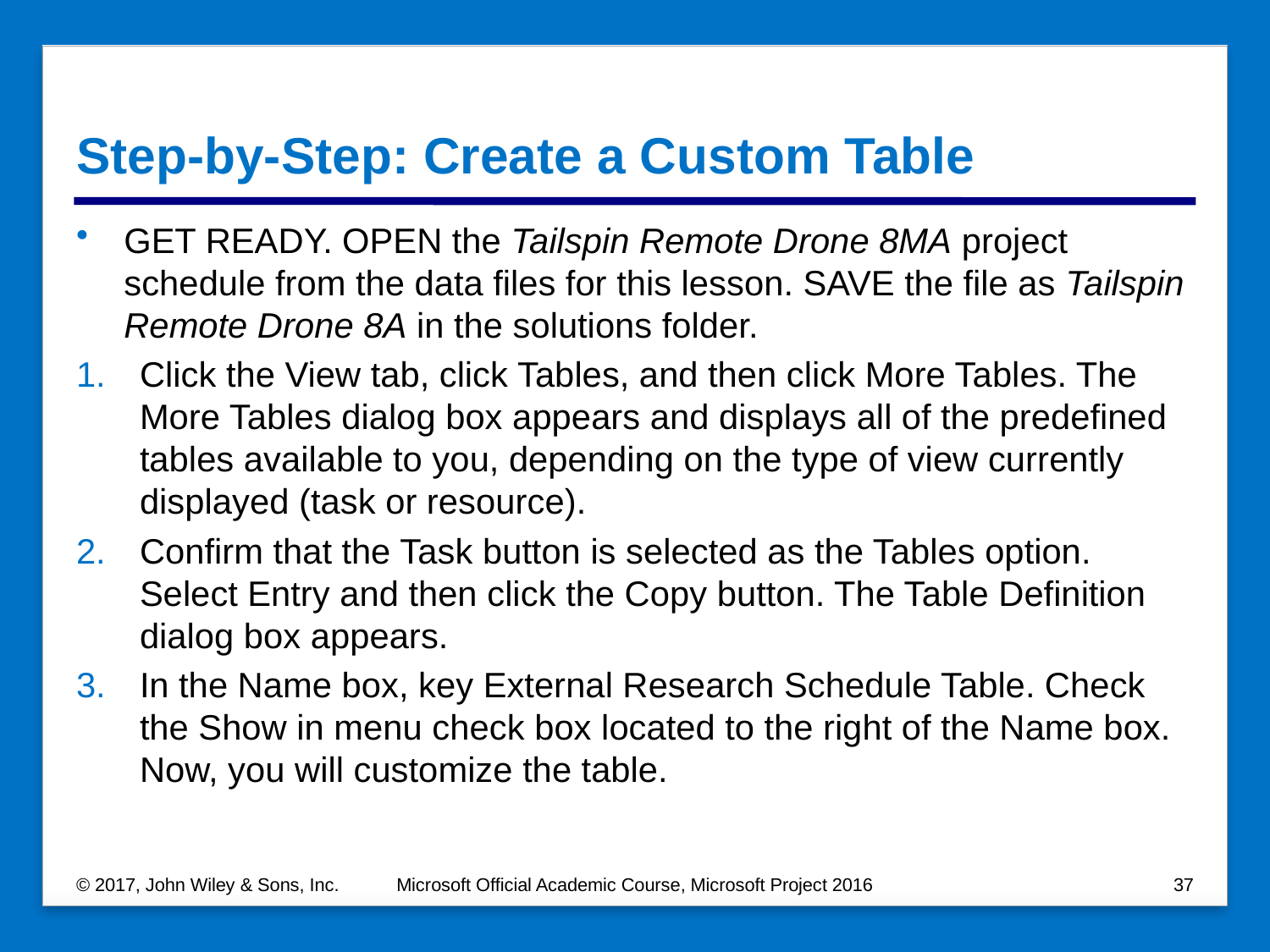

# Step-by-Step: Create a Custom Table
GET READY. OPEN the Tailspin Remote Drone 8MA project schedule from the data files for this lesson. SAVE the file as Tailspin Remote Drone 8A in the solutions folder.
Click the View tab, click Tables, and then click More Tables. The More Tables dialog box appears and displays all of the predefined tables available to you, depending on the type of view currently displayed (task or resource).
Confirm that the Task button is selected as the Tables option. Select Entry and then click the Copy button. The Table Definition dialog box appears.
In the Name box, key External Research Schedule Table. Check the Show in menu check box located to the right of the Name box. Now, you will customize the table.
© 2017, John Wiley & Sons, Inc.
Microsoft Official Academic Course, Microsoft Project 2016
37